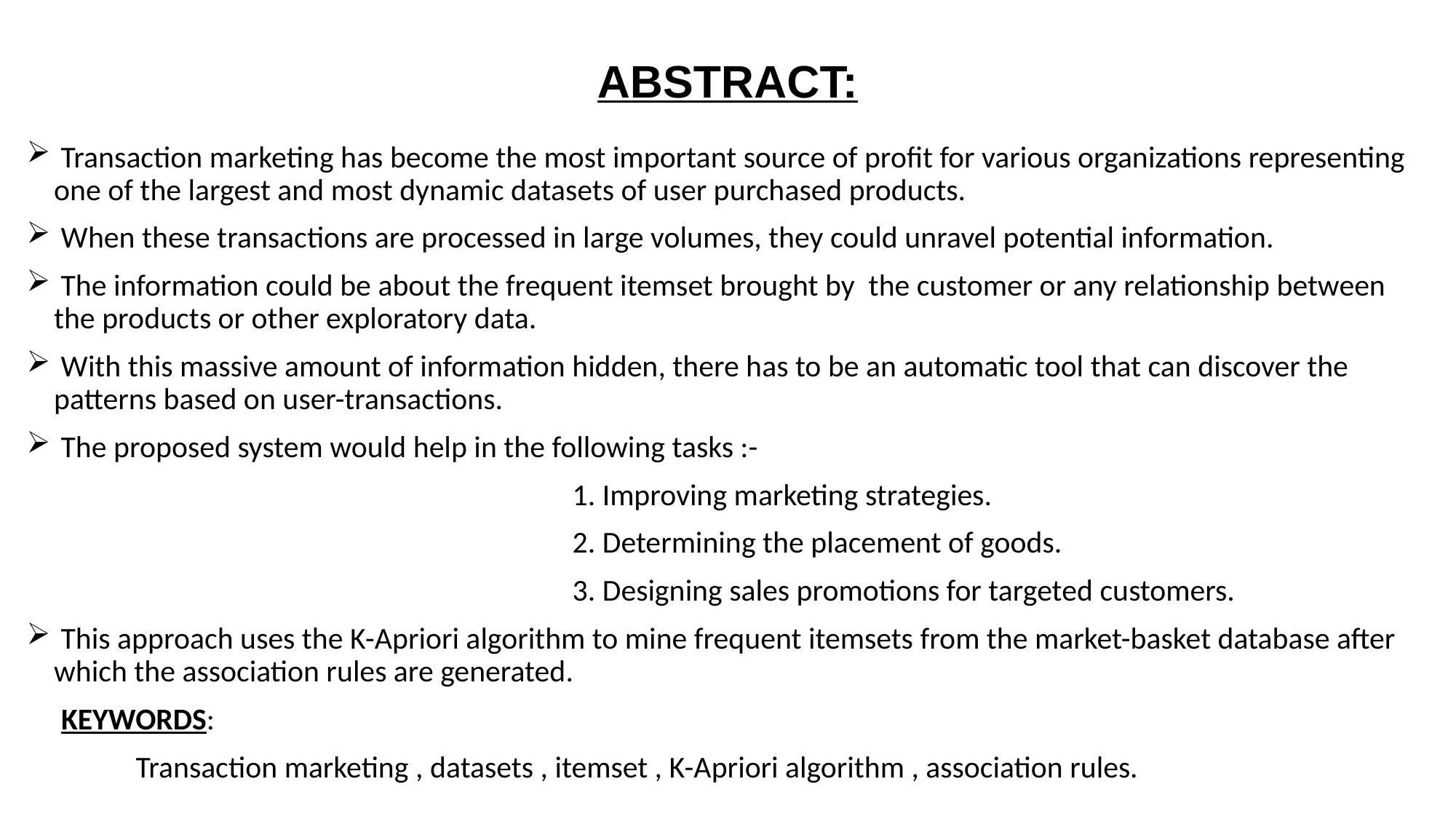

# ABSTRACT:
 Transaction marketing has become the most important source of profit for various organizations representing one of the largest and most dynamic datasets of user purchased products.
 When these transactions are processed in large volumes, they could unravel potential information.
 The information could be about the frequent itemset brought by  the customer or any relationship between the products or other exploratory data.
 With this massive amount of information hidden, there has to be an automatic tool that can discover the patterns based on user-transactions.
 The proposed system would help in the following tasks :-
					1. Improving marketing strategies.
					2. Determining the placement of goods.
					3. Designing sales promotions for targeted customers.
 This approach uses the K-Apriori algorithm to mine frequent itemsets from the market-basket database after which the association rules are generated.
     KEYWORDS:
	Transaction marketing , datasets , itemset , K-Apriori algorithm , association rules.